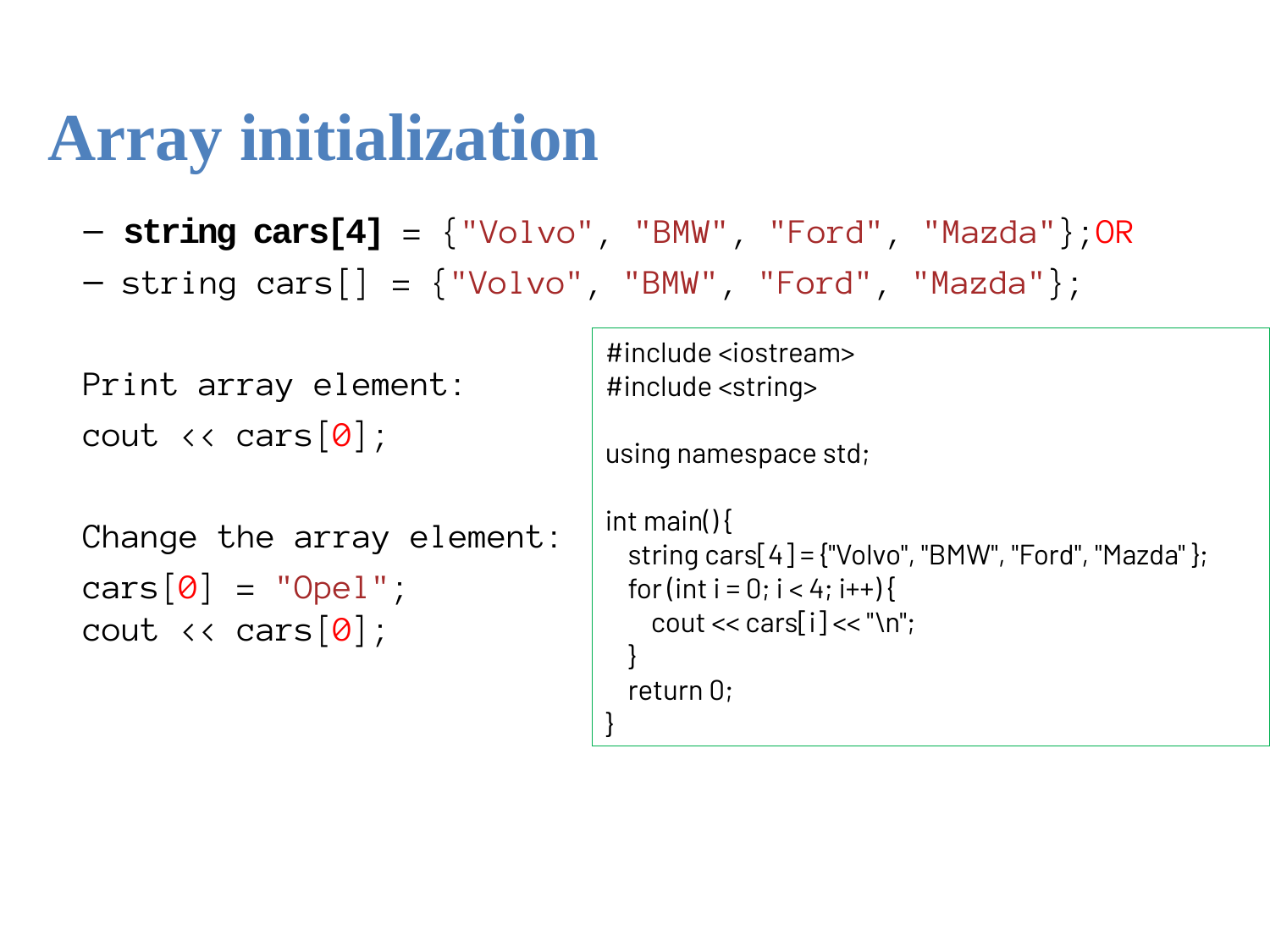

Array initialization
string cars[4] = {"Volvo", "BMW", "Ford", "Mazda"};OR
string cars[] = {"Volvo", "BMW", "Ford", "Mazda"};

Print array element:
cout << cars[0];

Change the array element:
cars[0] = "Opel";
cout << cars[0];

#include <iostream>
#include <string>

using namespace std;

int main() {
    string cars[4] = {"Volvo", "BMW", "Ford", "Mazda" };
    for (int i = 0; i < 4; i++) {
        cout << cars[i] << "\n";
    }
    return 0;
}